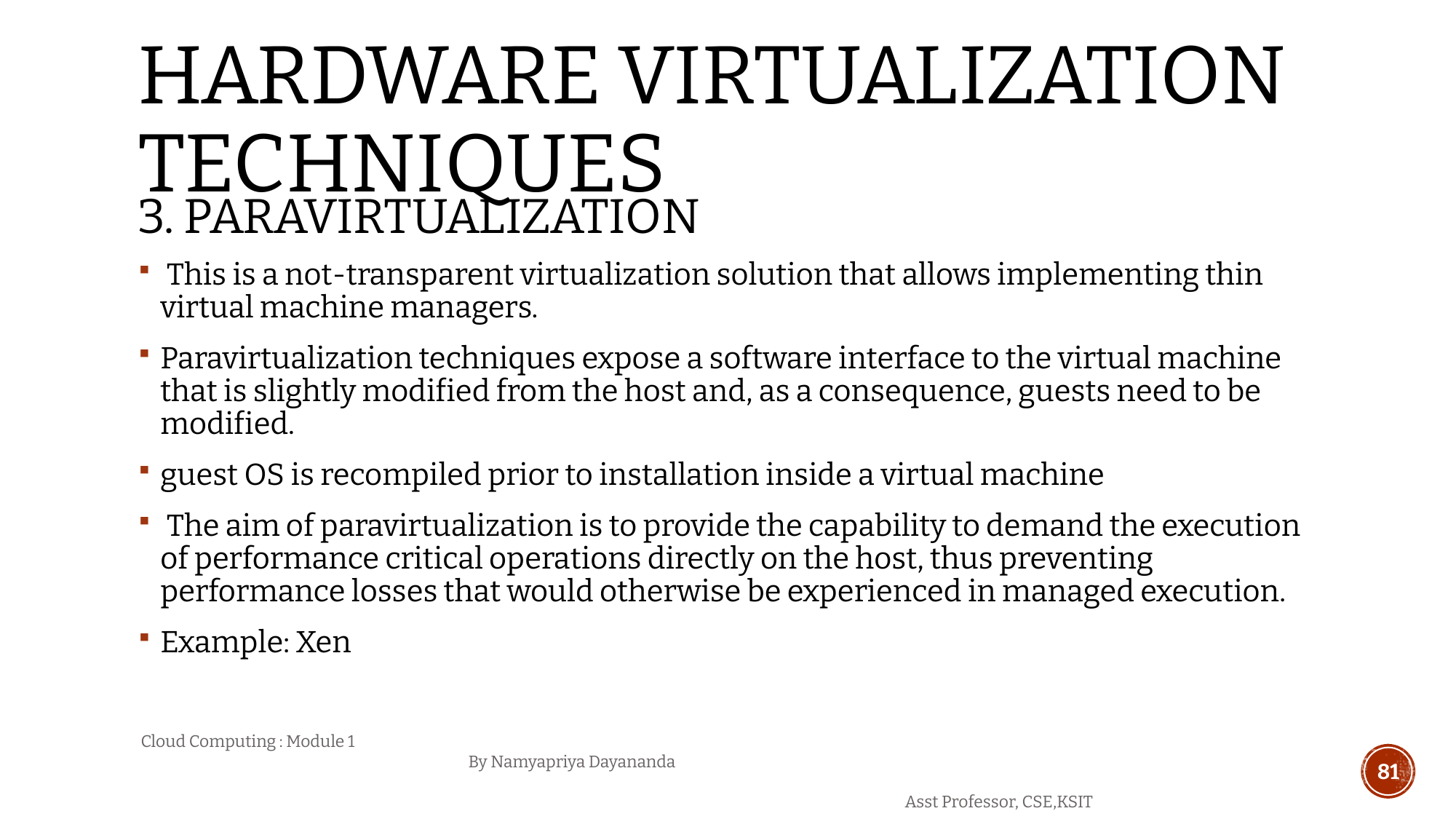

Hardware virtualization techniques
# 3. Paravirtualization
 This is a not-transparent virtualization solution that allows implementing thin virtual machine managers.
Paravirtualization techniques expose a software interface to the virtual machine that is slightly modified from the host and, as a consequence, guests need to be modified.
guest OS is recompiled prior to installation inside a virtual machine
 The aim of paravirtualization is to provide the capability to demand the execution of performance critical operations directly on the host, thus preventing performance losses that would otherwise be experienced in managed execution.
Example: Xen
Cloud Computing : Module 1                                             										By Namyapriya Dayananda
																	Asst Professor, CSE,KSIT
81